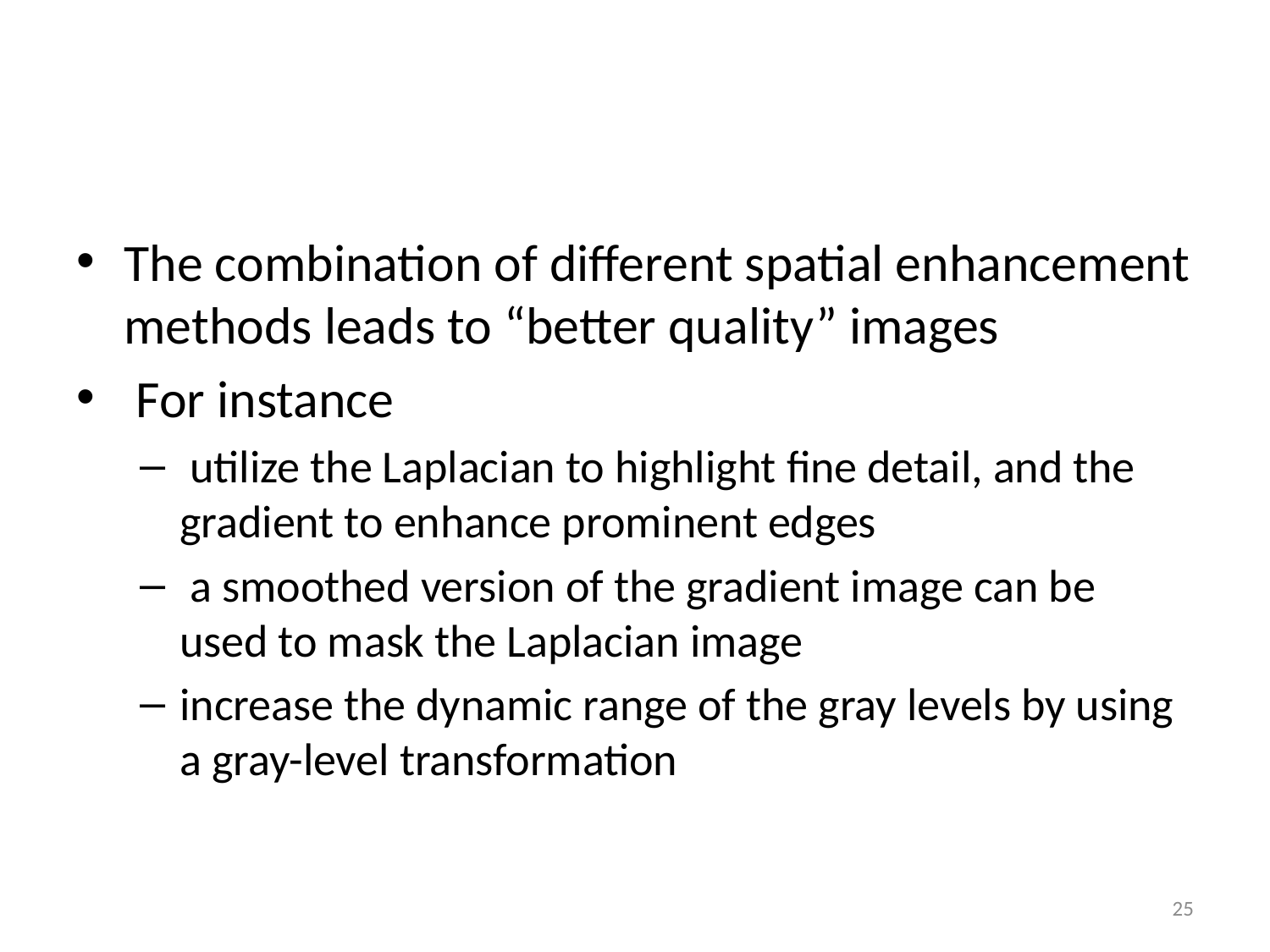

The combination of different spatial enhancement methods leads to “better quality” images
 For instance
 utilize the Laplacian to highlight fine detail, and the gradient to enhance prominent edges
 a smoothed version of the gradient image can be used to mask the Laplacian image
increase the dynamic range of the gray levels by using a gray-level transformation

25